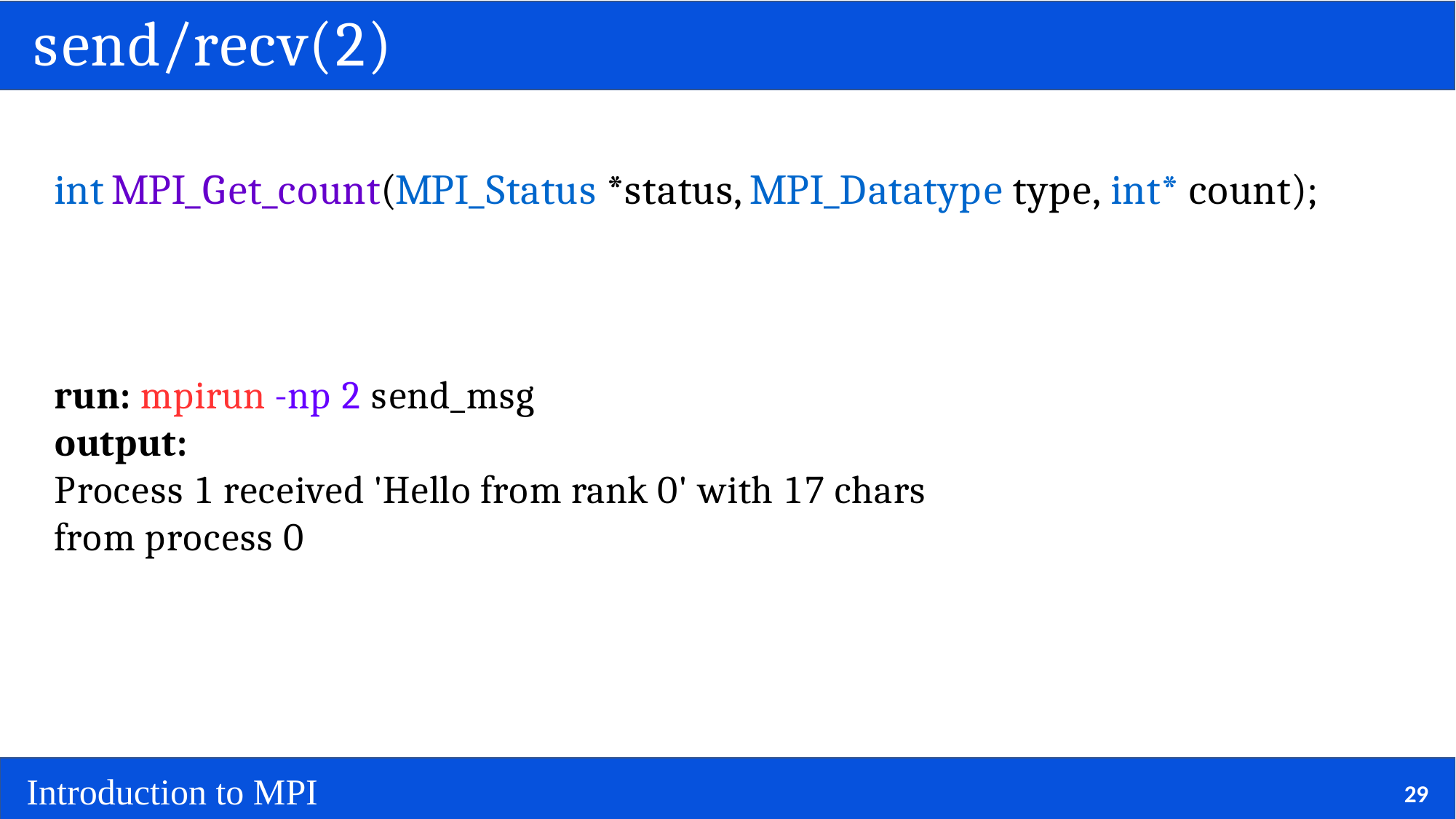

# send/recv(2)
int MPI_Get_count(MPI_Status *status, MPI_Datatype type, int* count);

run: mpirun -np 2 send_msg
output:
Process 1 received 'Hello from rank 0' with 17 chars
from process 0

29